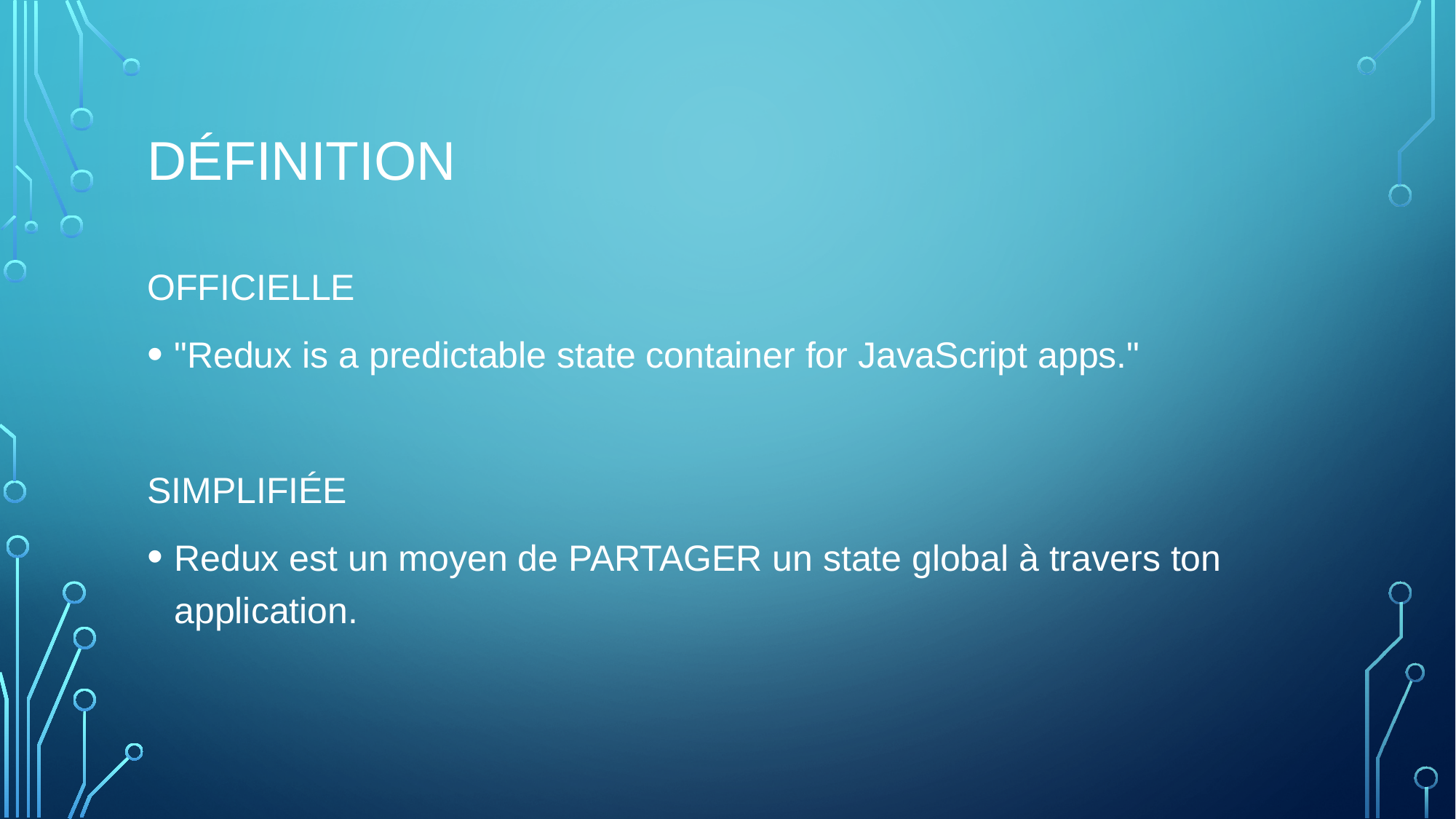

# Définition
OFFICIELLE
"Redux is a predictable state container for JavaScript apps."

SIMPLIFIÉE
Redux est un moyen de PARTAGER un state global à travers ton application.